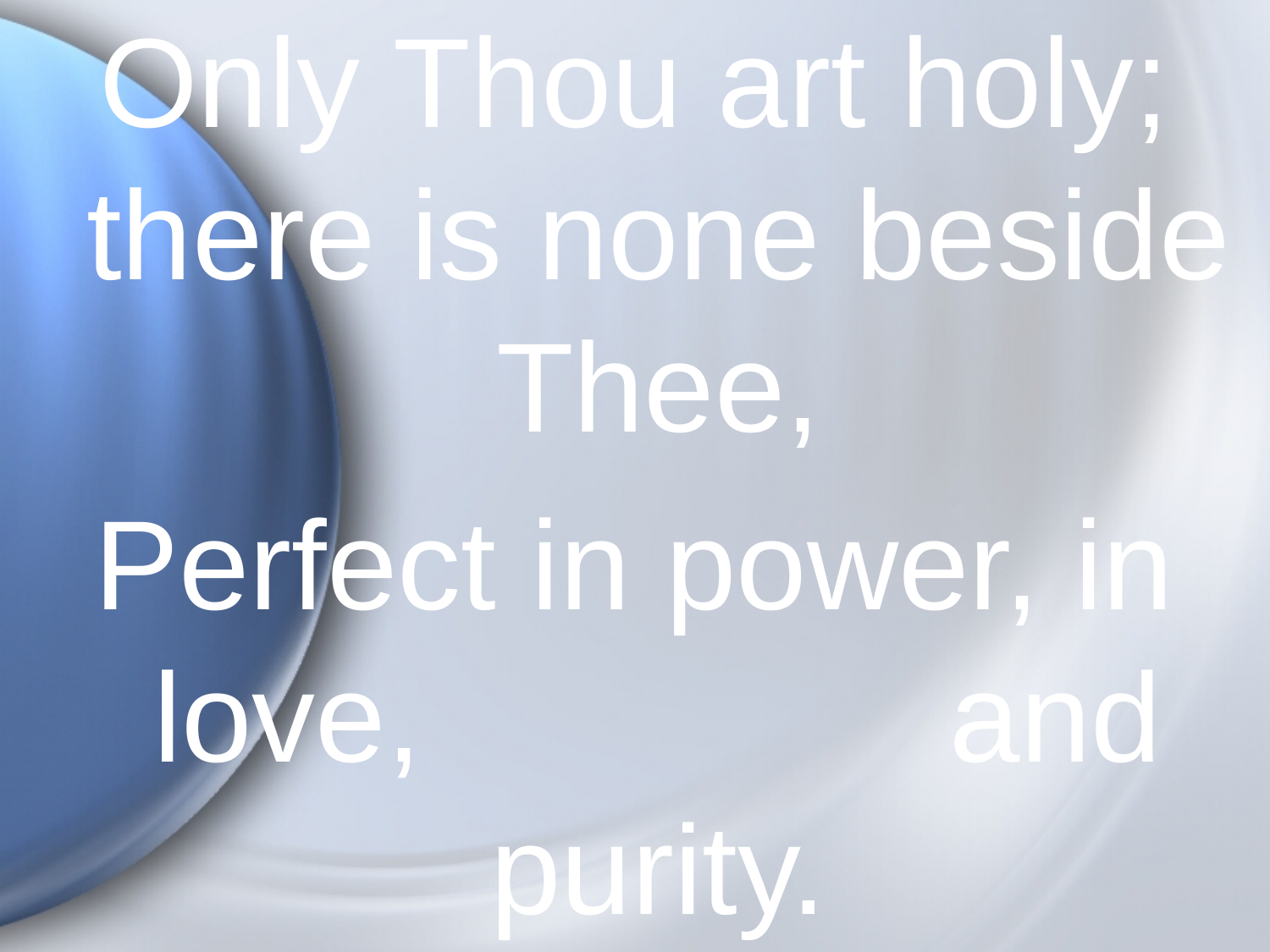

Only Thou art holy; there is none beside Thee,
Perfect in power, in love,               and purity.